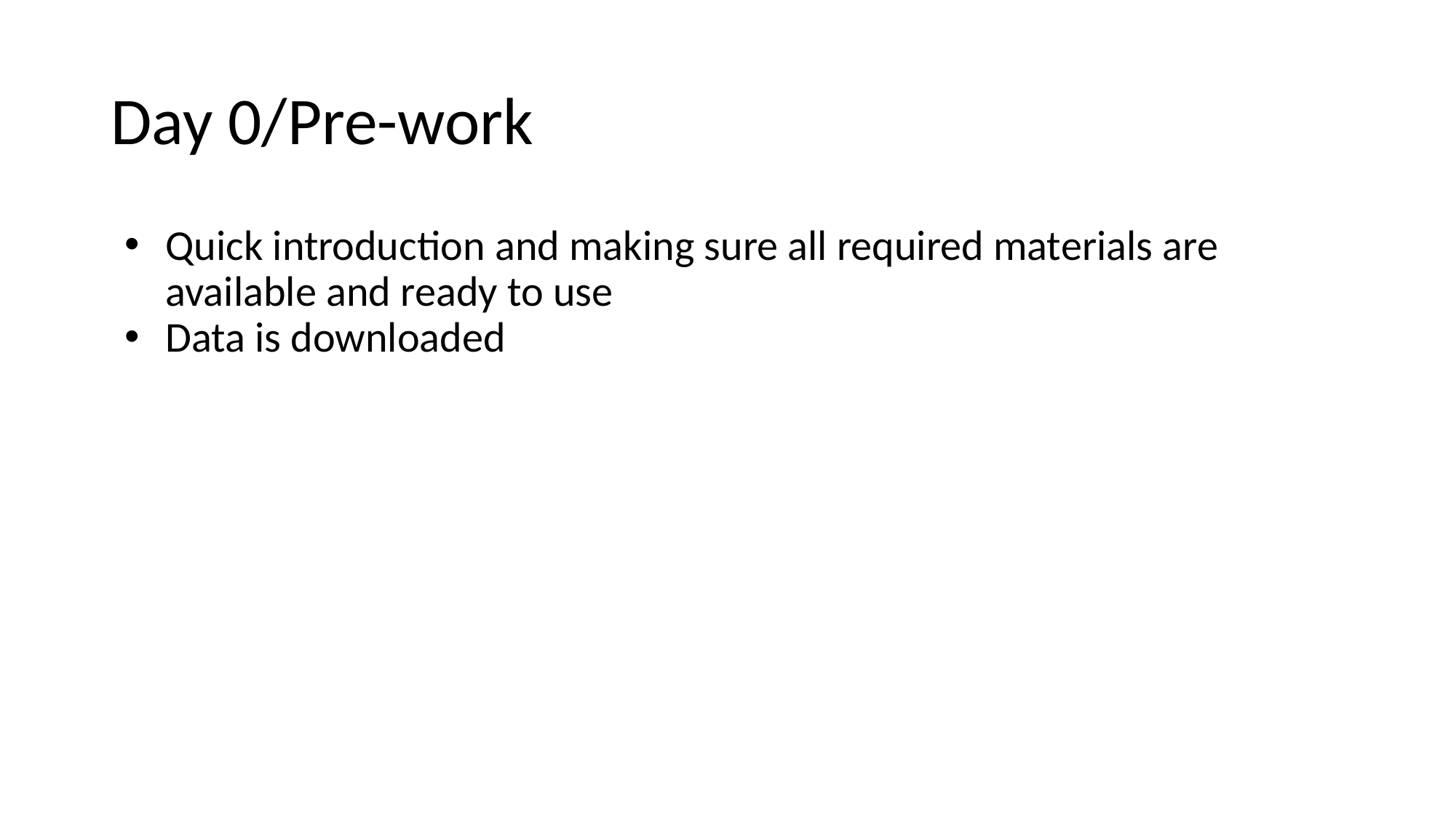

# Day 0/Pre-work
Quick introduction and making sure all required materials are available and ready to use
Data is downloaded